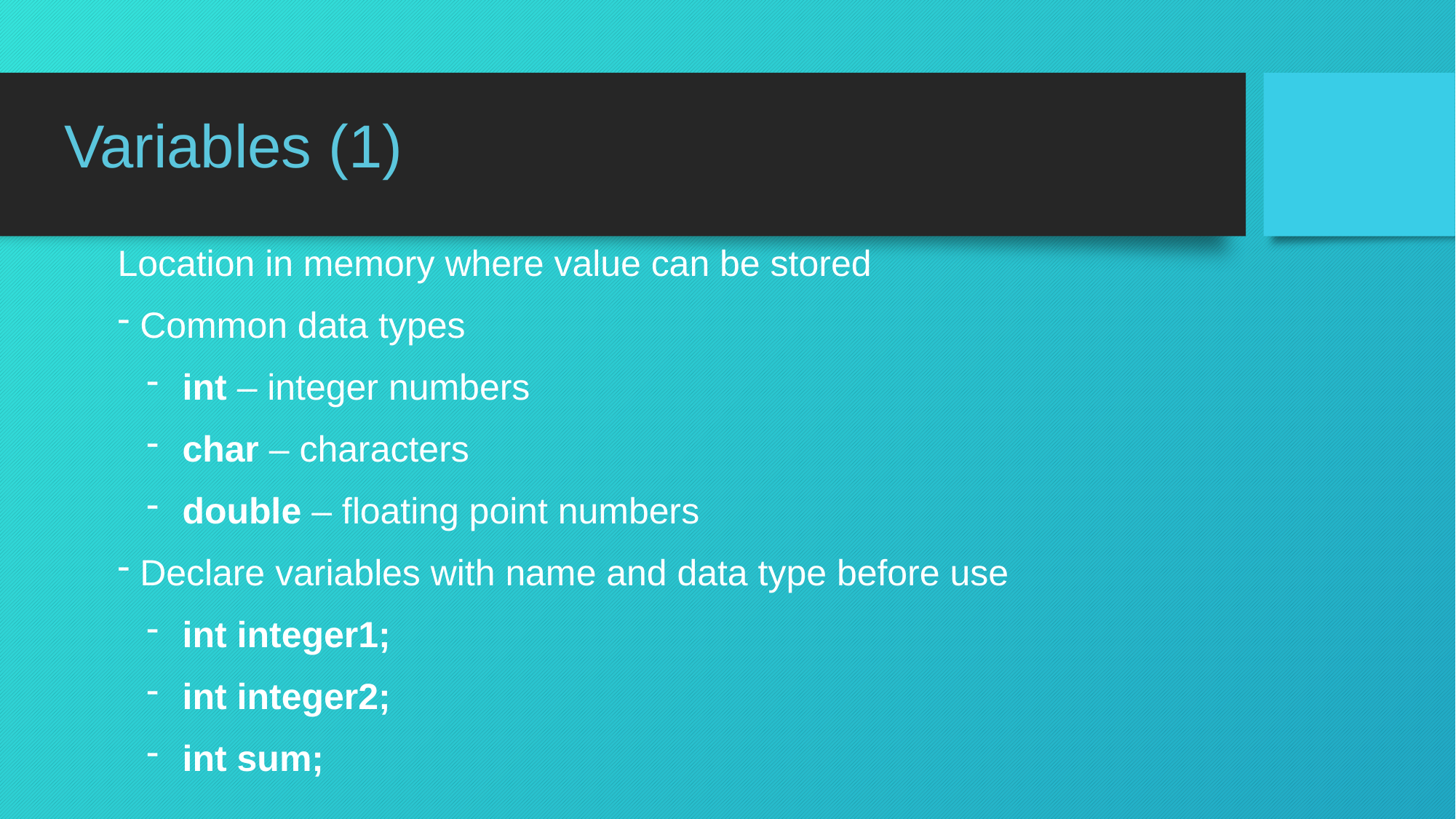

Variables (1)
Location in memory where value can be stored
 Common data types
 int – integer numbers
 char – characters
 double – floating point numbers
 Declare variables with name and data type before use
 int integer1;
 int integer2;
 int sum;